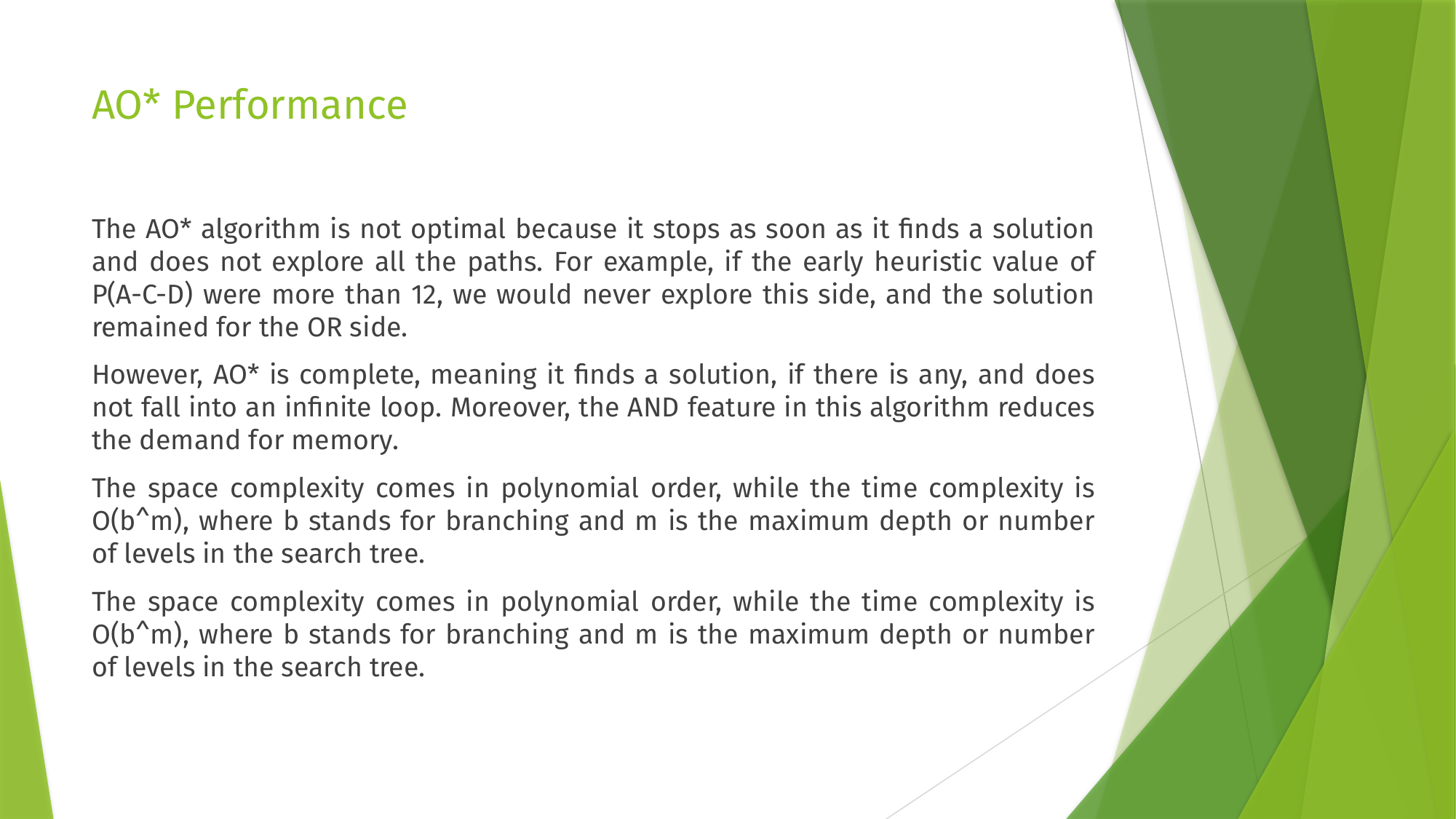

# AO* Performance
The AO* algorithm is not optimal because it stops as soon as it finds a solution and does not explore all the paths. For example, if the early heuristic value of P(A-C-D) were more than 12, we would never explore this side, and the solution remained for the OR side.
However, AO* is complete, meaning it finds a solution, if there is any, and does not fall into an infinite loop. Moreover, the AND feature in this algorithm reduces the demand for memory.
The space complexity comes in polynomial order, while the time complexity is O(b^m), where b stands for branching and m is the maximum depth or number of levels in the search tree.
The space complexity comes in polynomial order, while the time complexity is O(b^m), where b stands for branching and m is the maximum depth or number of levels in the search tree.